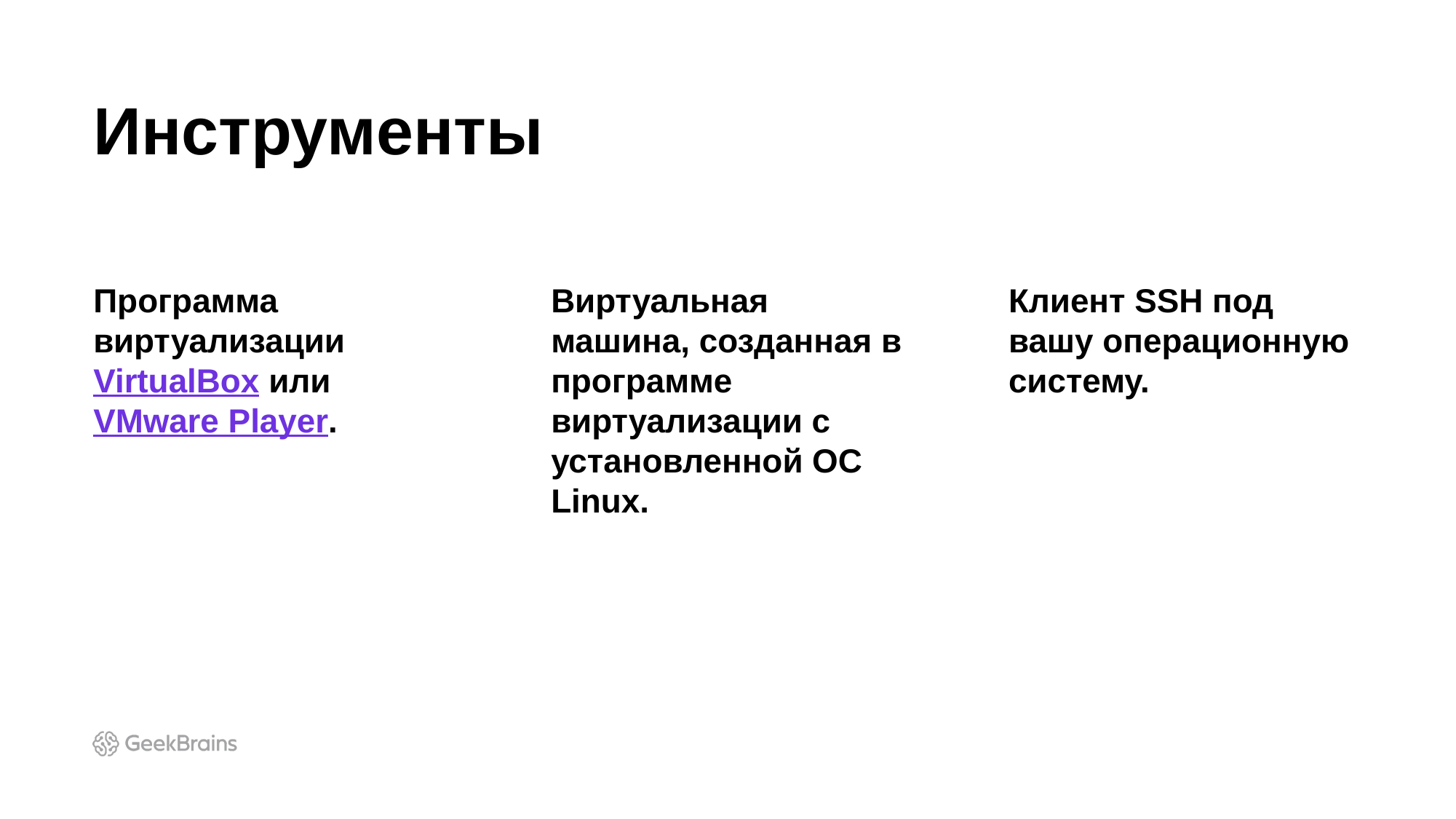

# Инструменты
Программа виртуализации VirtualBox или VMware Player.

Виртуальная машина, созданная в программе виртуализации с установленной ОС Linux.
Клиент SSH под вашу операционную систему.